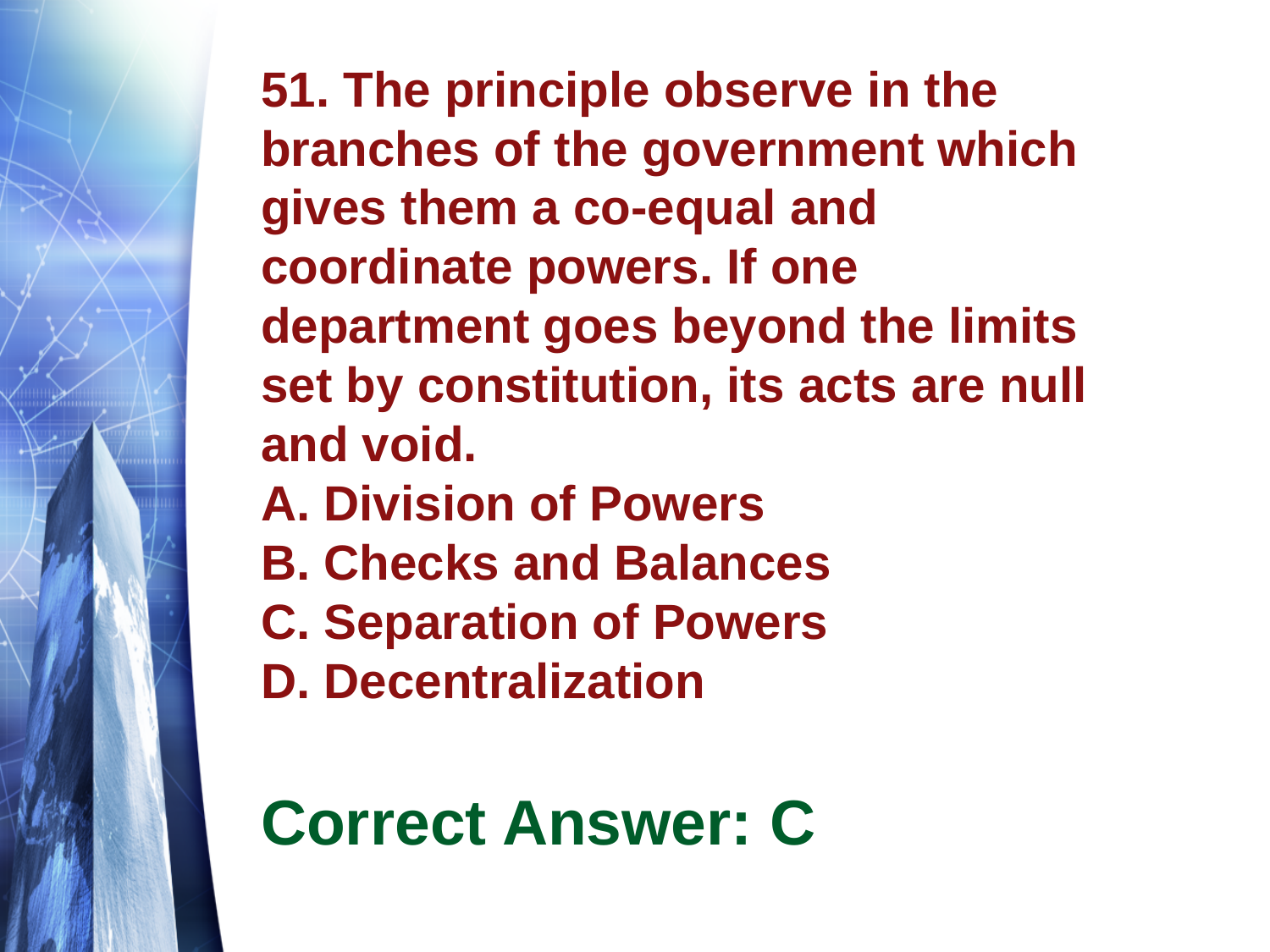

# 51. The principle observe in the branches of the government which gives them a co-equal and coordinate powers. If one department goes beyond the limits set by constitution, its acts are null and void. A. Division of Powers B. Checks and Balances C. Separation of Powers D. Decentralization
Correct Answer: C